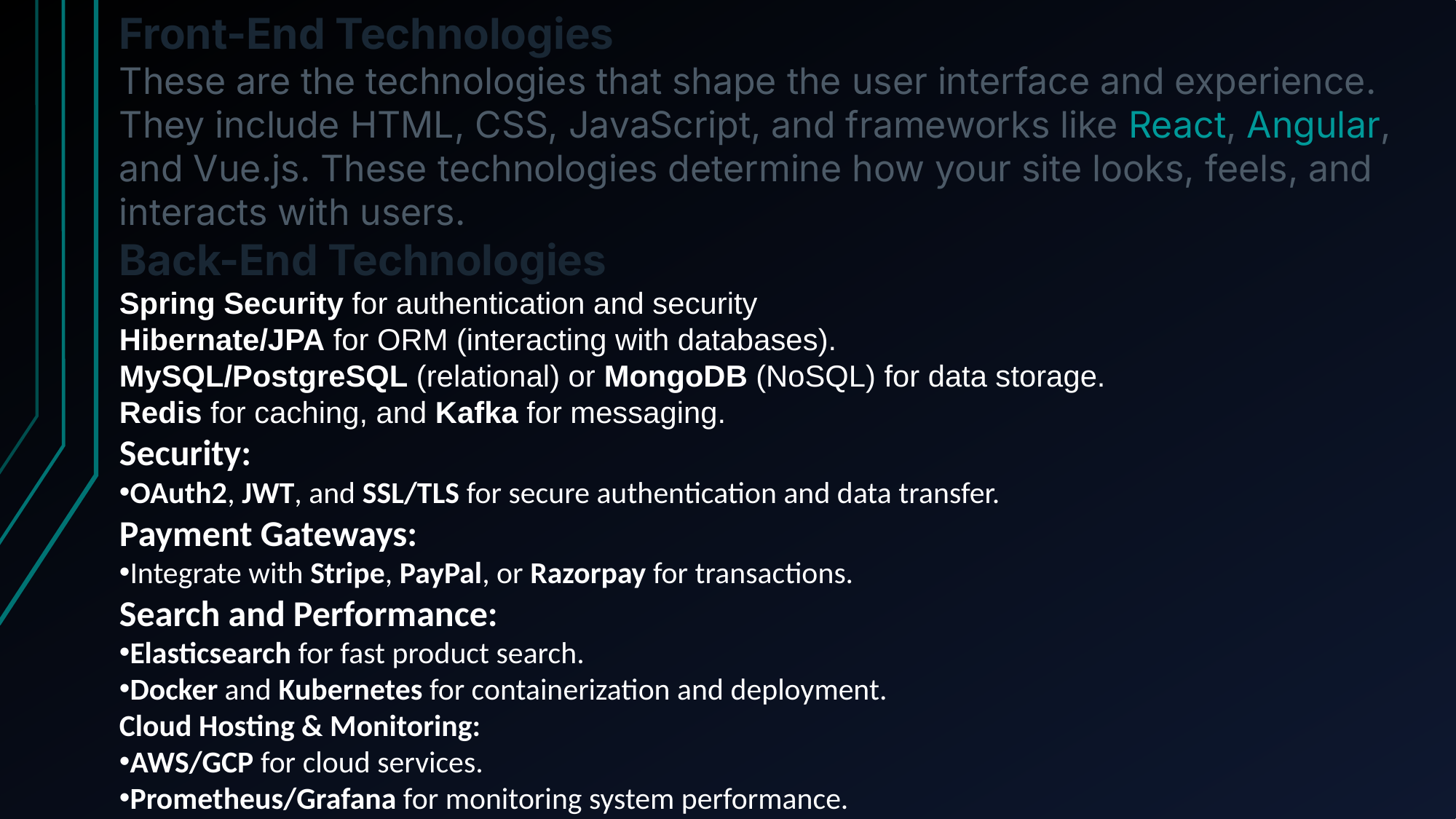

Front-End Technologies
These are the technologies that shape the user interface and experience. They include HTML, CSS, JavaScript, and frameworks like React, Angular, and Vue.js. These technologies determine how your site looks, feels, and interacts with users.
Back-End Technologies
Spring Security for authentication and security
Hibernate/JPA for ORM (interacting with databases).
MySQL/PostgreSQL (relational) or MongoDB (NoSQL) for data storage.
Redis for caching, and Kafka for messaging.
Security:
OAuth2, JWT, and SSL/TLS for secure authentication and data transfer.
Payment Gateways:
Integrate with Stripe, PayPal, or Razorpay for transactions.
Search and Performance:
Elasticsearch for fast product search.
Docker and Kubernetes for containerization and deployment.
Cloud Hosting & Monitoring:
AWS/GCP for cloud services.
Prometheus/Grafana for monitoring system performance.